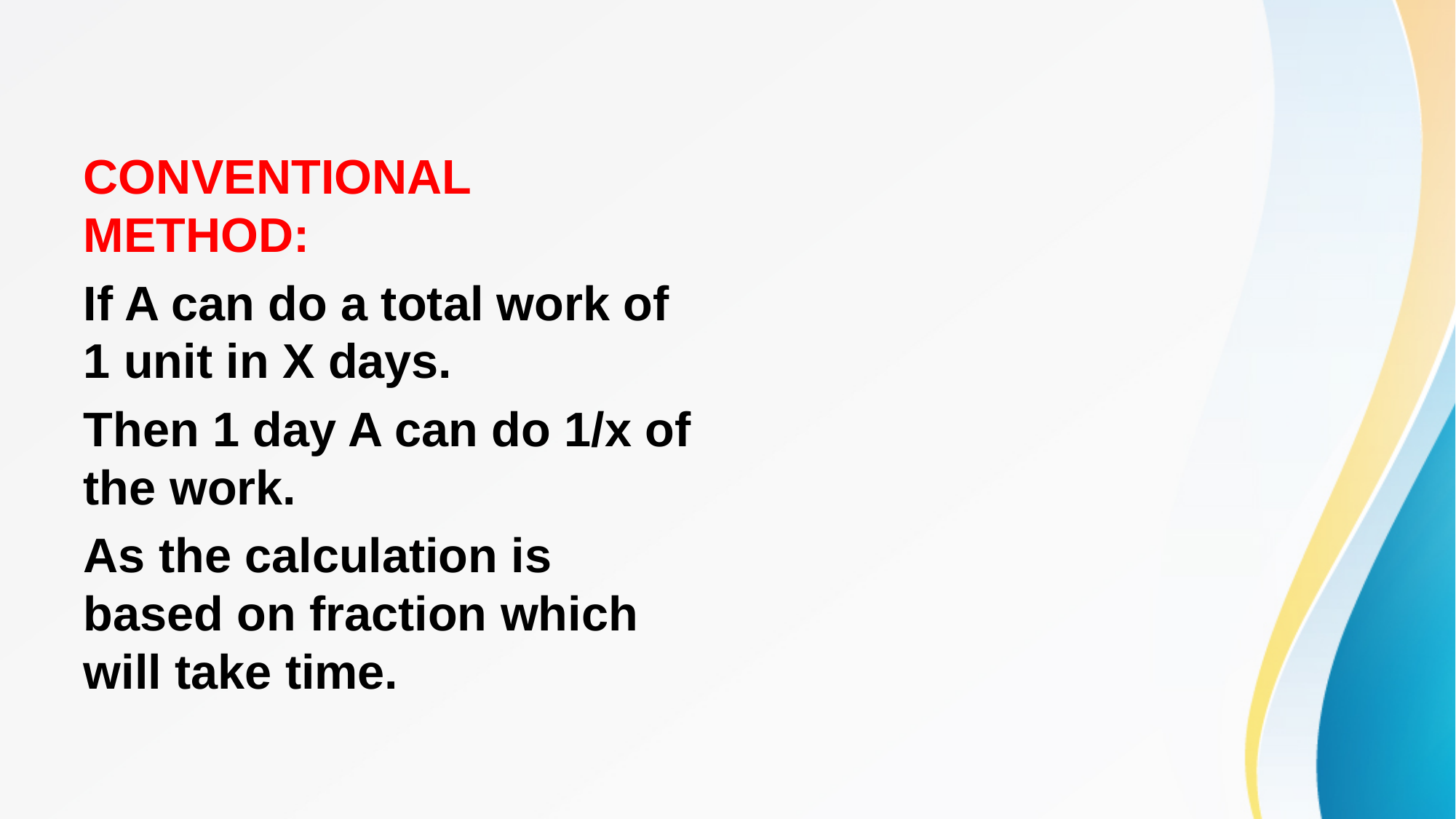

#
CONVENTIONAL METHOD:
If A can do a total work of 1 unit in X days.
Then 1 day A can do 1/x of the work.
As the calculation is based on fraction which will take time.